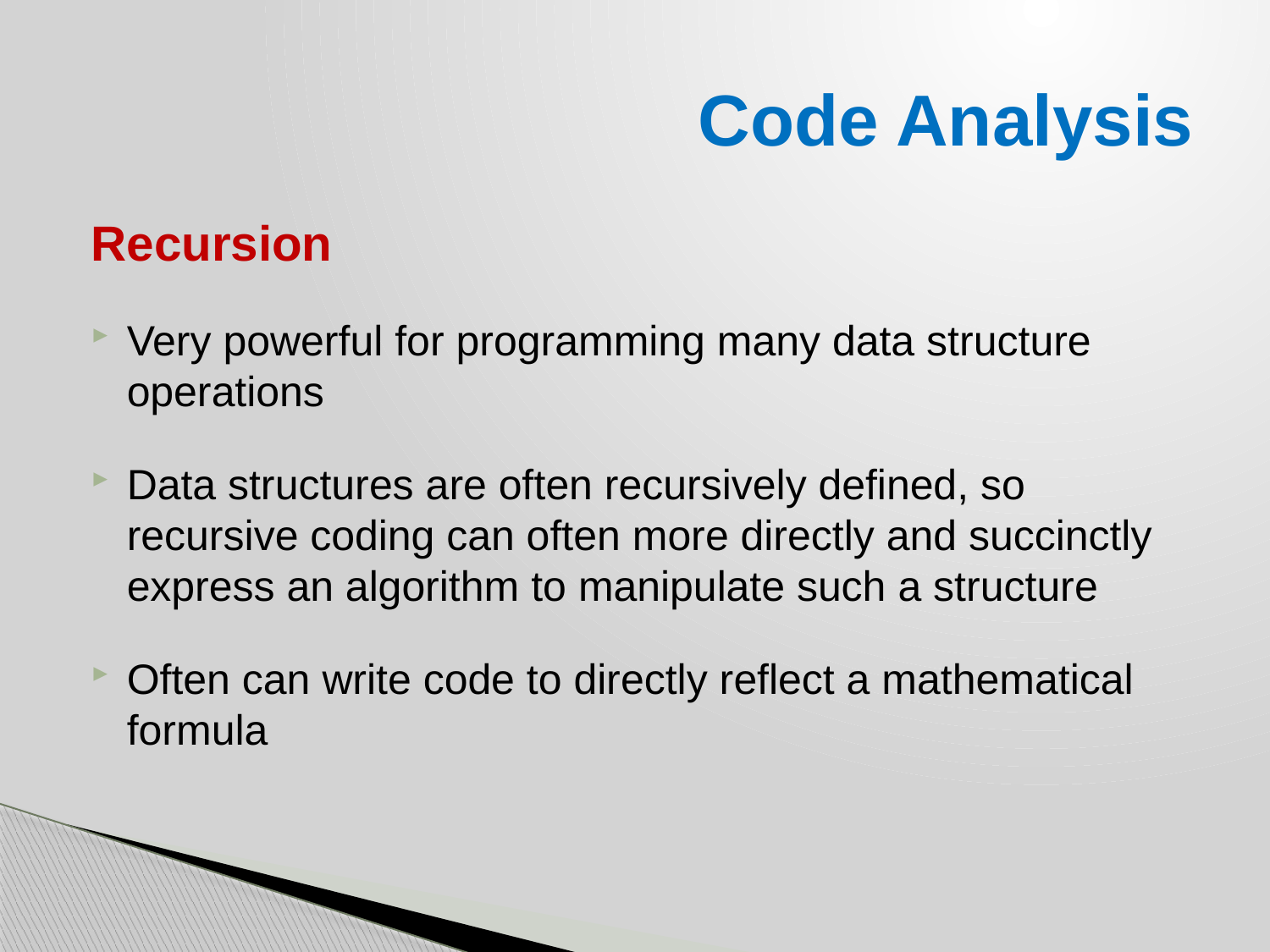

# Code Analysis
Recursion
Very powerful for programming many data structure operations
Data structures are often recursively defined, so recursive coding can often more directly and succinctly express an algorithm to manipulate such a structure
Often can write code to directly reflect a mathematical formula